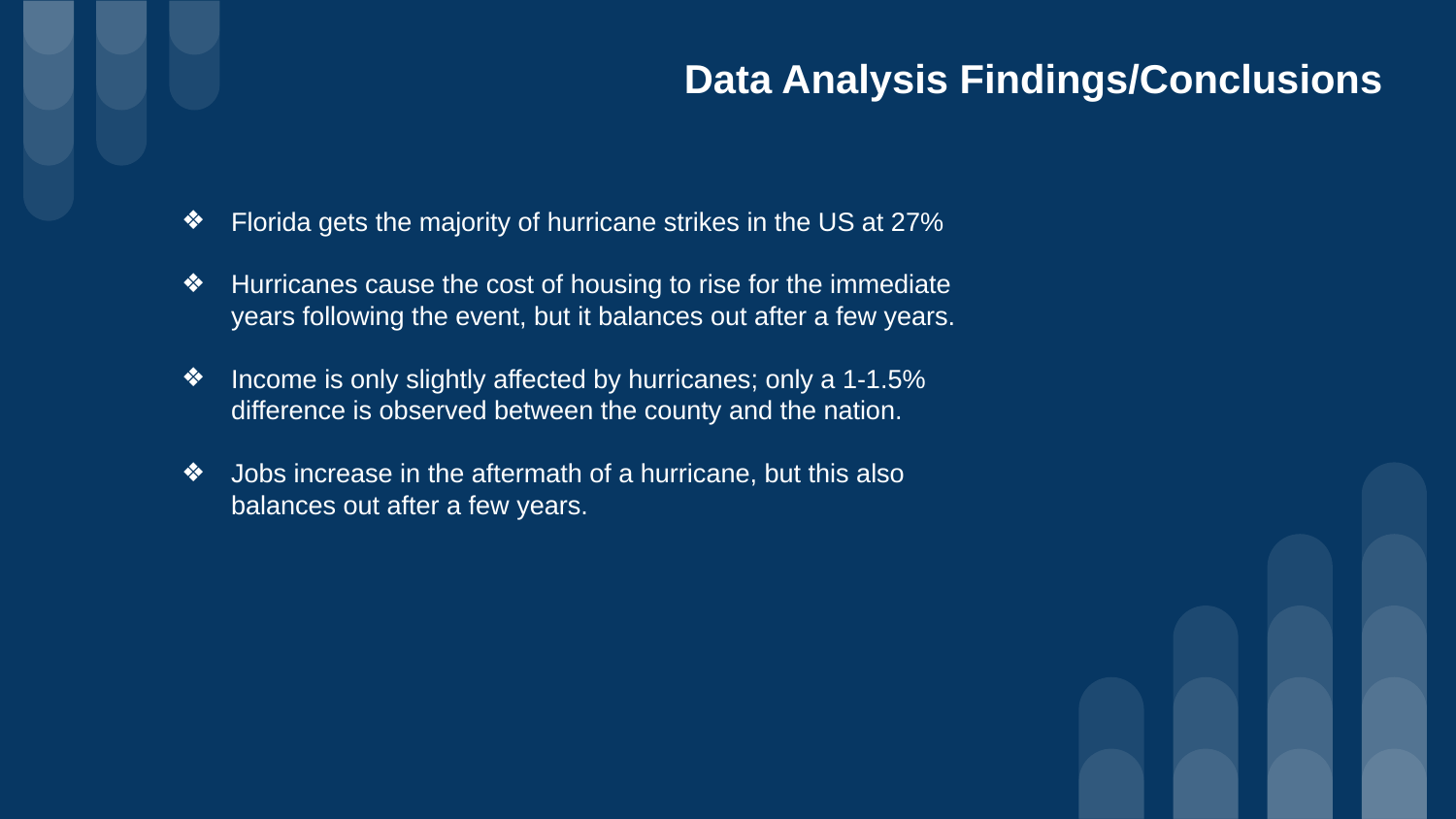

# Data Analysis Findings/Conclusions
Florida gets the majority of hurricane strikes in the US at 27%

Hurricanes cause the cost of housing to rise for the immediate years following the event, but it balances out after a few years.

Income is only slightly affected by hurricanes; only a 1-1.5% difference is observed between the county and the nation.

Jobs increase in the aftermath of a hurricane, but this also balances out after a few years.